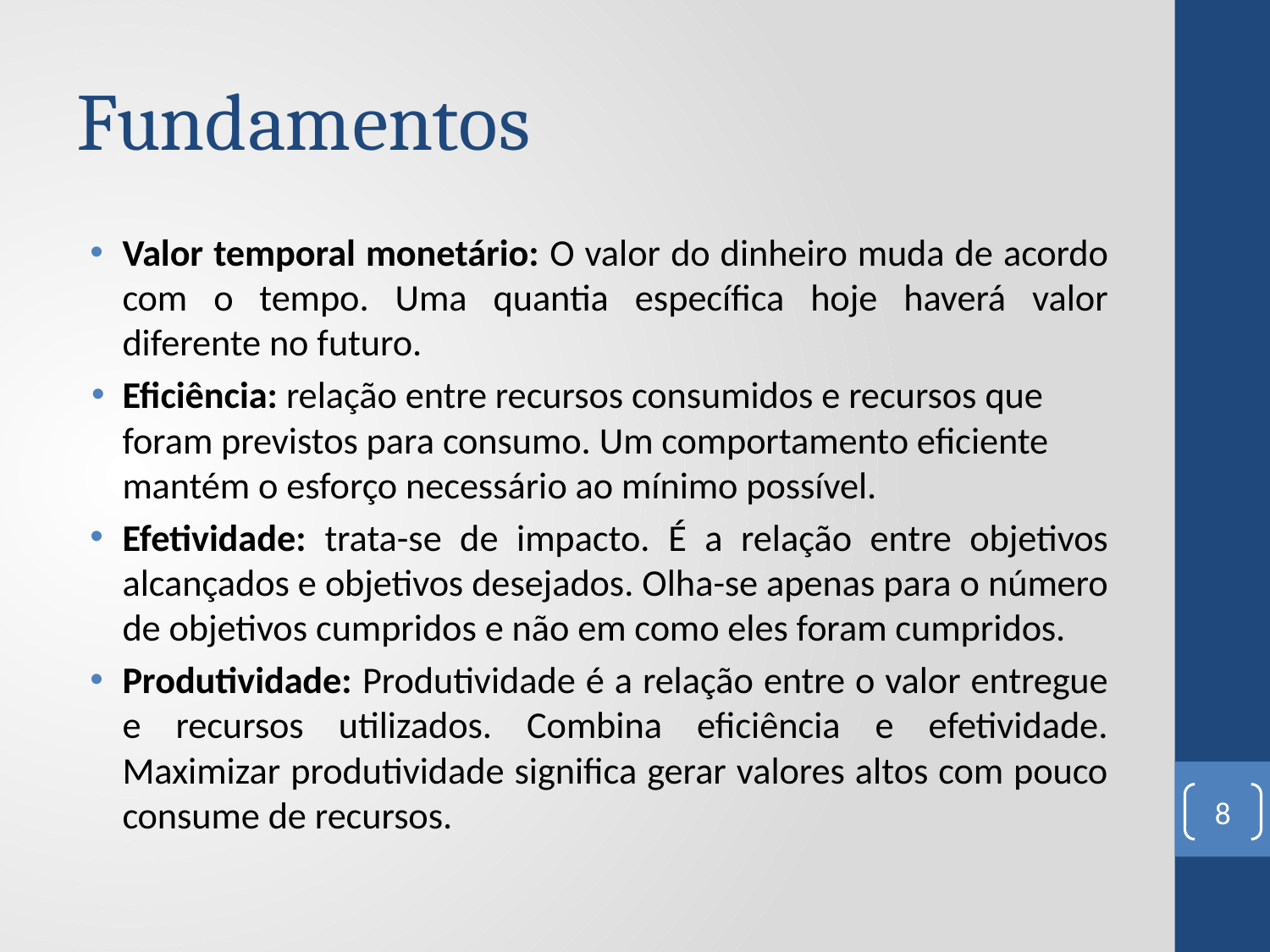

# Fundamentos
Valor temporal monetário: O valor do dinheiro muda de acordo com o tempo. Uma quantia específica hoje haverá valor diferente no futuro.
Eficiência: relação entre recursos consumidos e recursos que foram previstos para consumo. Um comportamento eficiente mantém o esforço necessário ao mínimo possível.
Efetividade: trata-se de impacto. É a relação entre objetivos alcançados e objetivos desejados. Olha-se apenas para o número de objetivos cumpridos e não em como eles foram cumpridos.
Produtividade: Produtividade é a relação entre o valor entregue e recursos utilizados. Combina eficiência e efetividade. Maximizar produtividade significa gerar valores altos com pouco consume de recursos.

8